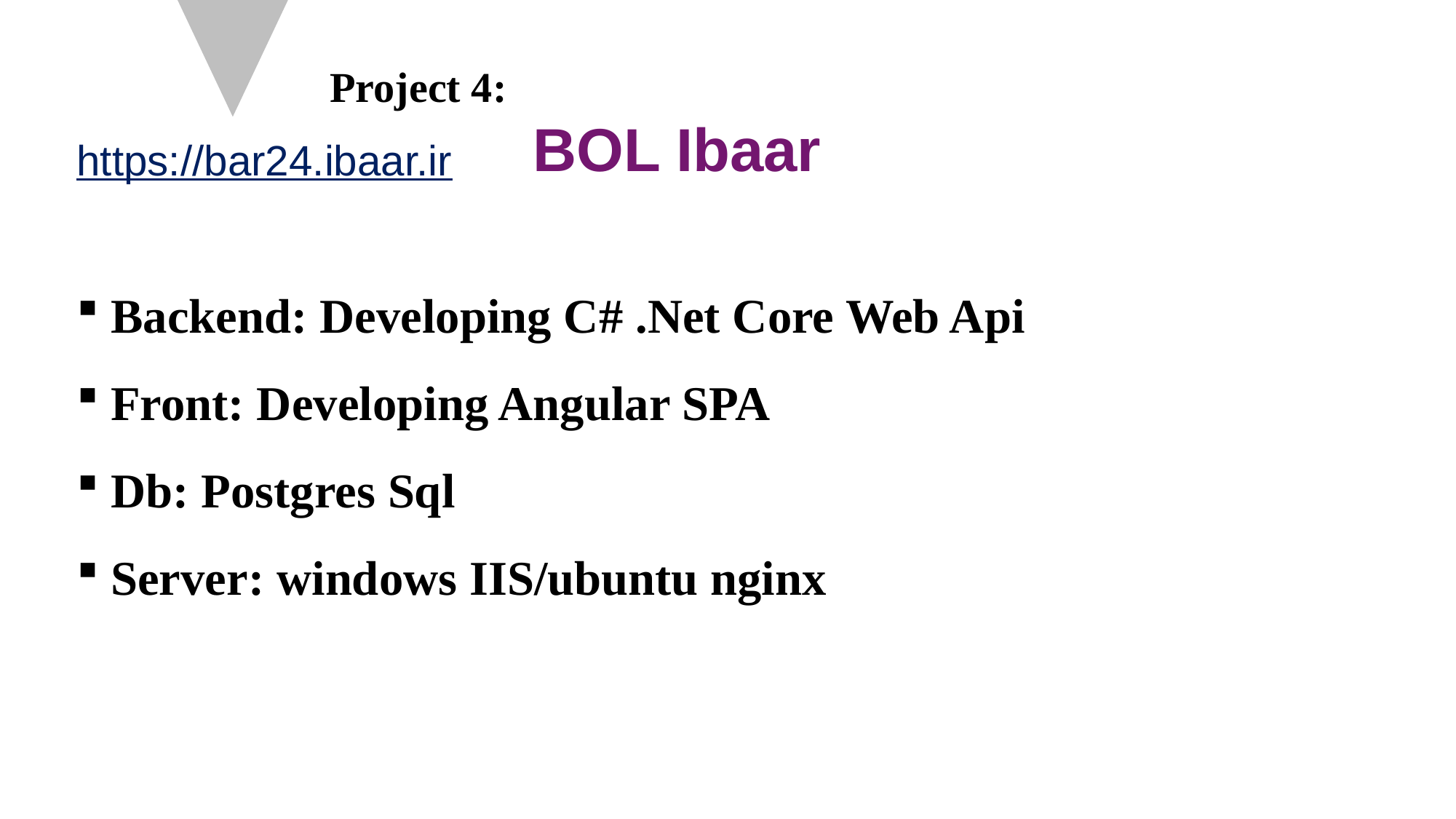

Project 4:
            BOL Ibaar
https://bar24.ibaar.ir

Backend: Developing C# .Net Core Web Api
Front: Developing Angular SPA
Db: Postgres Sql
Server: windows IIS/ubuntu nginx